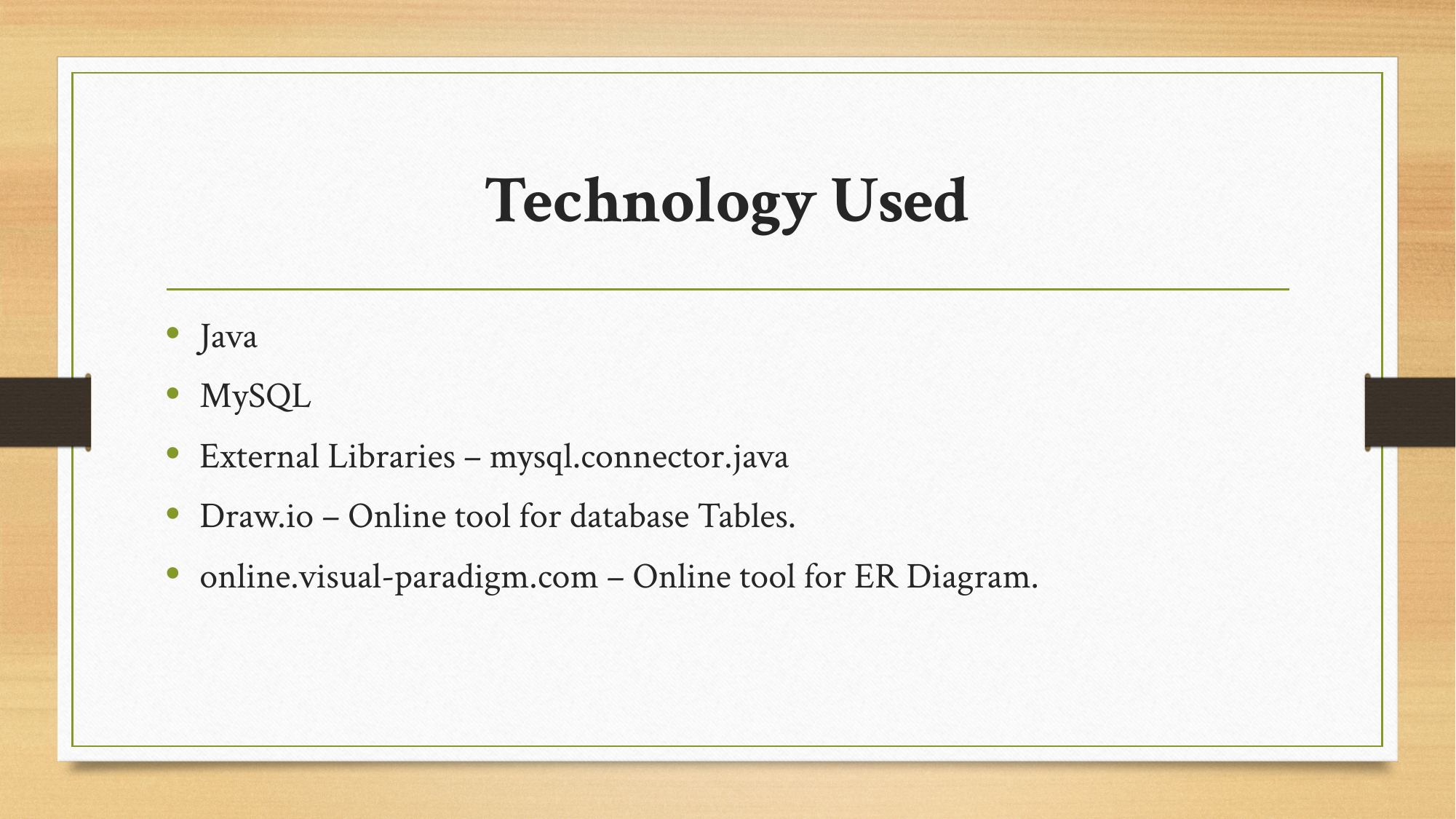

# Technology Used
Java
MySQL
External Libraries – mysql.connector.java
Draw.io – Online tool for database Tables.
online.visual-paradigm.com – Online tool for ER Diagram.